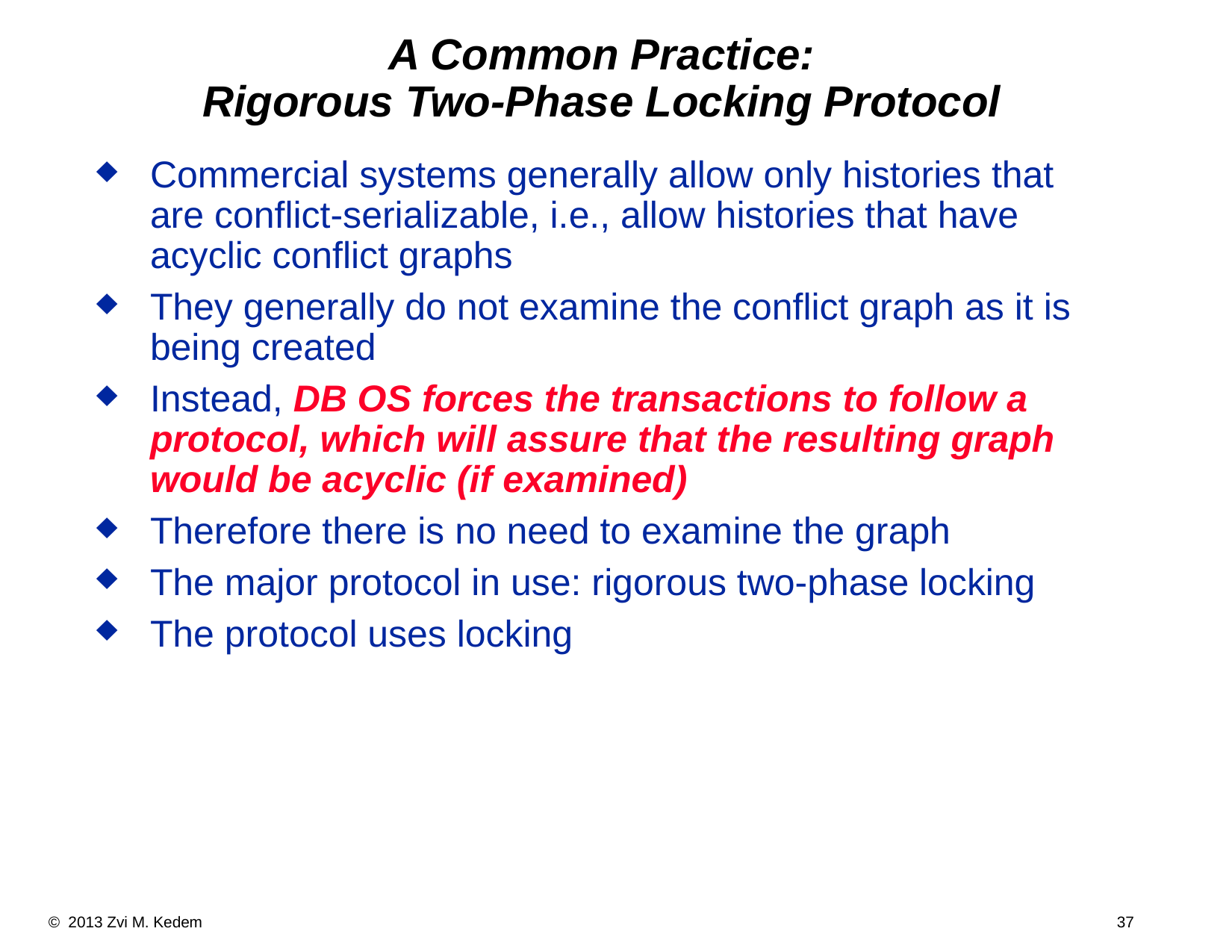

A Common Practice:
Rigorous Two-Phase Locking Protocol
Commercial systems generally allow only histories that are conflict-serializable, i.e., allow histories that have acyclic conflict graphs
They generally do not examine the conflict graph as it is being created
Instead, DB OS forces the transactions to follow a protocol, which will assure that the resulting graph would be acyclic (if examined)
Therefore there is no need to examine the graph
The major protocol in use: rigorous two-phase locking
The protocol uses locking